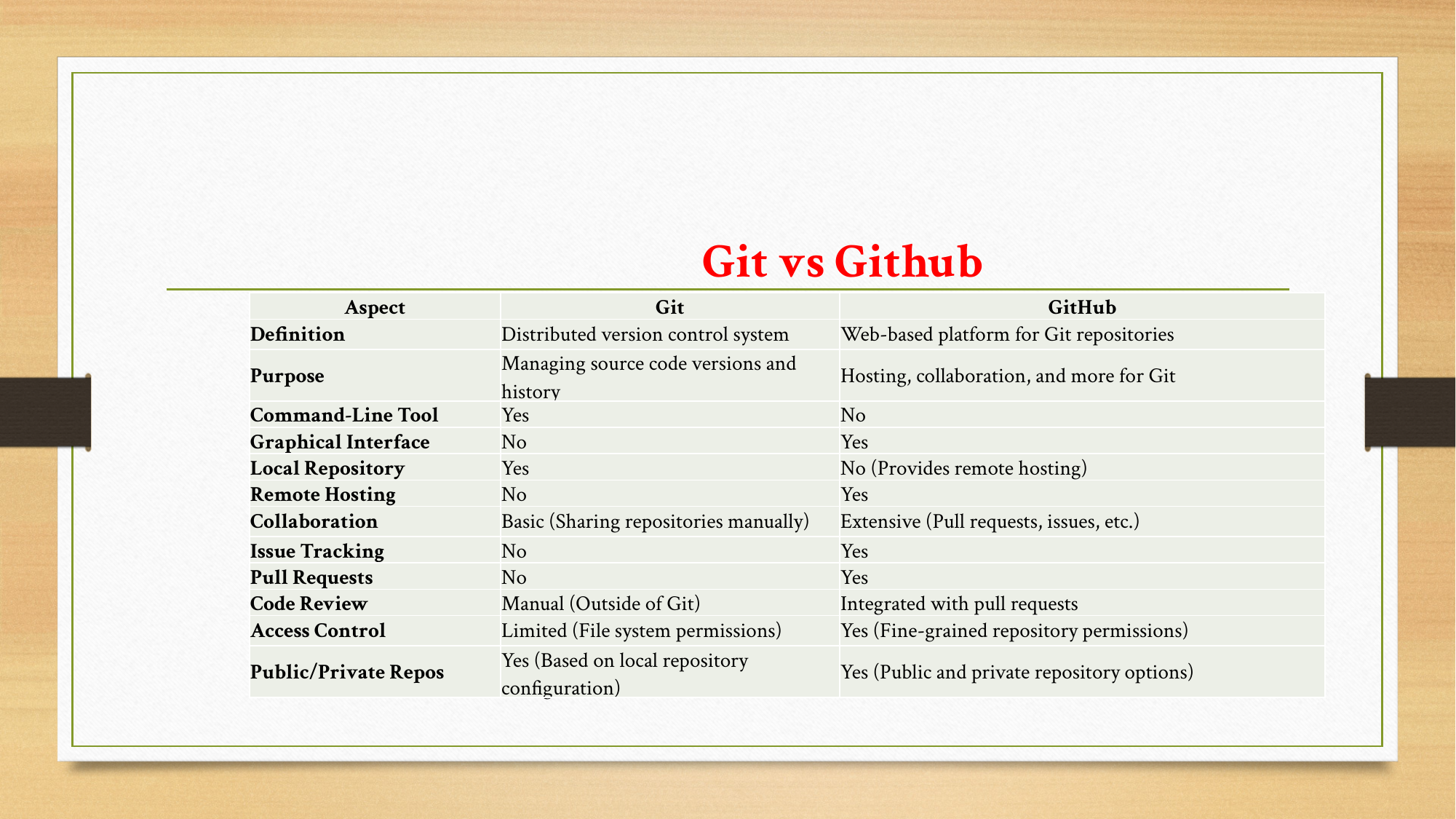

Git vs Github
| Aspect | Git | GitHub |
| --- | --- | --- |
| Definition | Distributed version control system | Web-based platform for Git repositories |
| Purpose | Managing source code versions and history | Hosting, collaboration, and more for Git |
| Command-Line Tool | Yes | No |
| Graphical Interface | No | Yes |
| Local Repository | Yes | No (Provides remote hosting) |
| Remote Hosting | No | Yes |
| Collaboration | Basic (Sharing repositories manually) | Extensive (Pull requests, issues, etc.) |
| Issue Tracking | No | Yes |
| Pull Requests | No | Yes |
| Code Review | Manual (Outside of Git) | Integrated with pull requests |
| Access Control | Limited (File system permissions) | Yes (Fine-grained repository permissions) |
| Public/Private Repos | Yes (Based on local repository configuration) | Yes (Public and private repository options) |